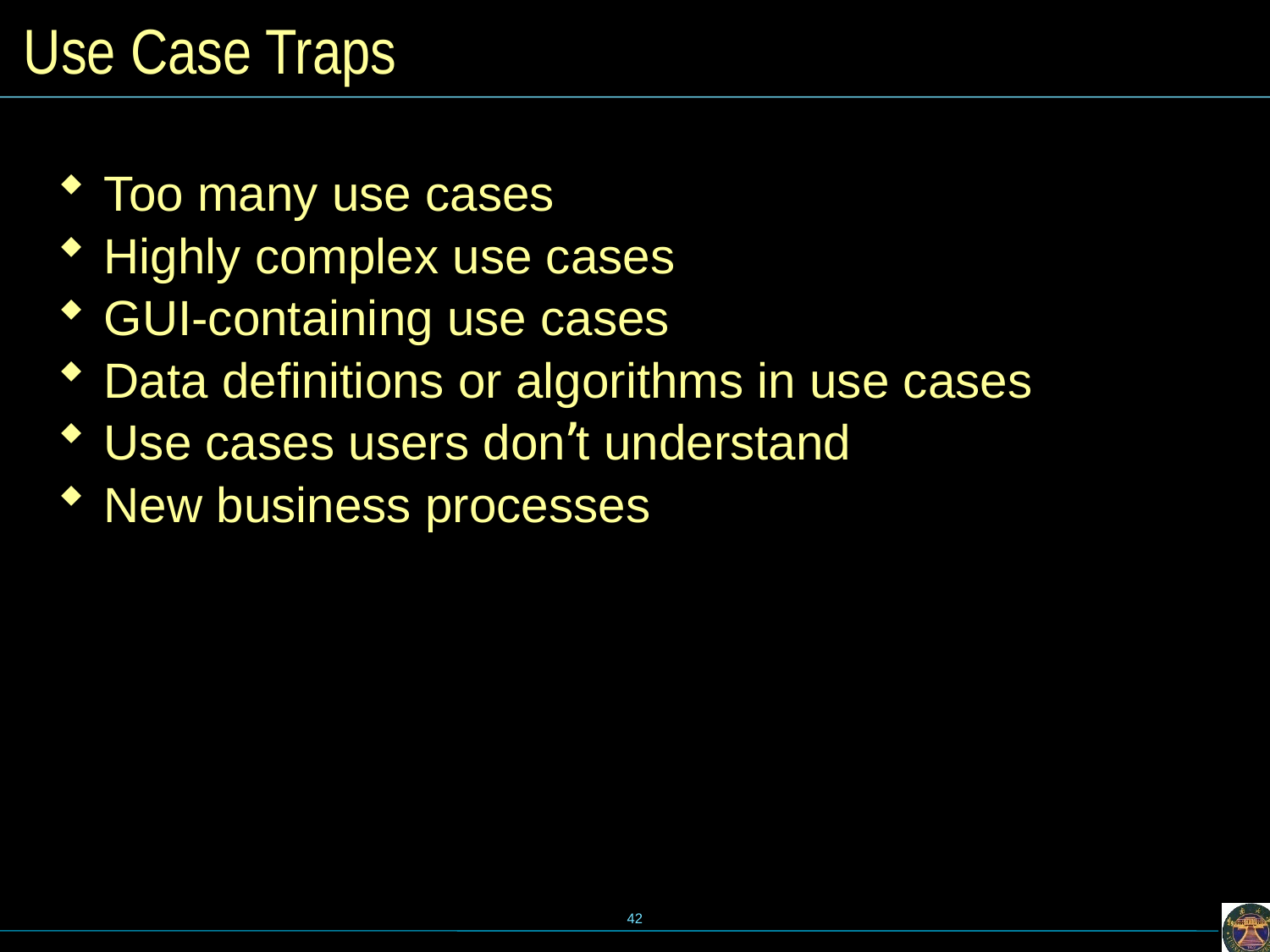

# Use Case Traps
Too many use cases
Highly complex use cases
GUI-containing use cases
Data definitions or algorithms in use cases
Use cases users don’t understand
New business processes